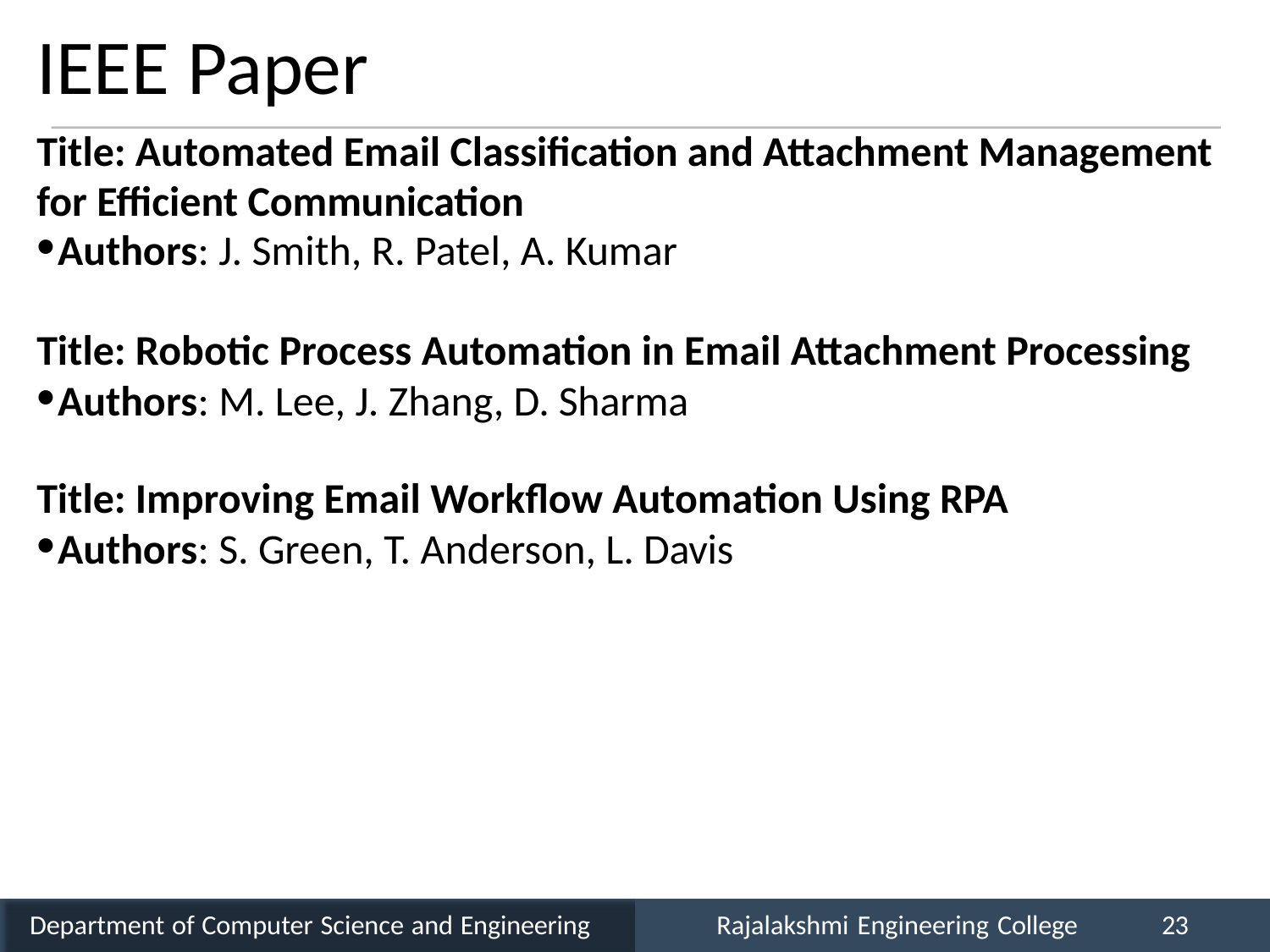

# IEEE Paper
Title: Automated Email Classification and Attachment Management for Efficient Communication
Authors: J. Smith, R. Patel, A. Kumar
Title: Robotic Process Automation in Email Attachment Processing
Authors: M. Lee, J. Zhang, D. Sharma
Title: Improving Email Workflow Automation Using RPA
Authors: S. Green, T. Anderson, L. Davis
Department of Computer Science and Engineering
Rajalakshmi Engineering College
23